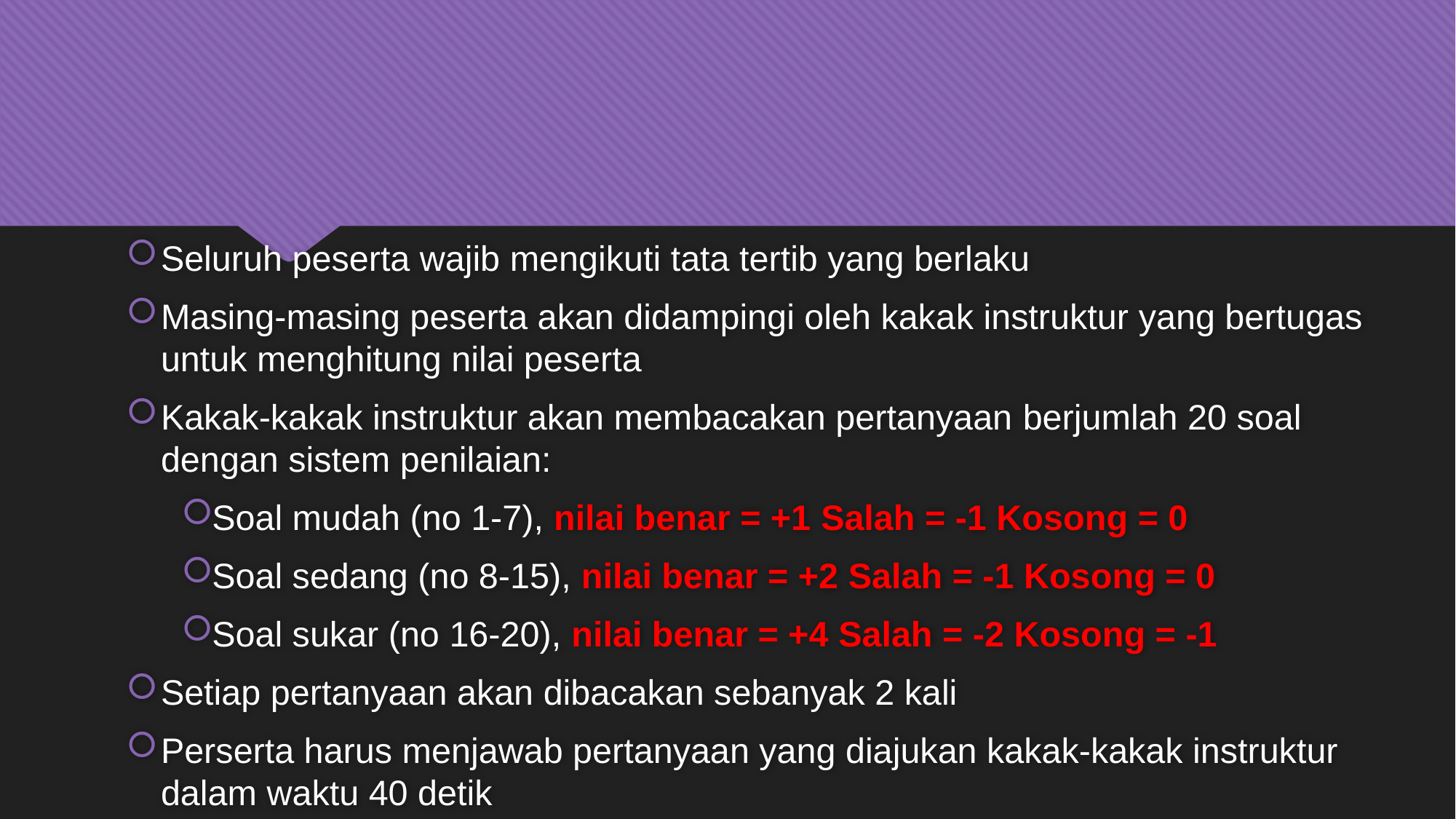

#
Seluruh peserta wajib mengikuti tata tertib yang berlaku
Masing-masing peserta akan didampingi oleh kakak instruktur yang bertugas untuk menghitung nilai peserta
Kakak-kakak instruktur akan membacakan pertanyaan berjumlah 20 soal  dengan sistem penilaian:
Soal mudah (no 1-7), nilai benar = +1 Salah = -1 Kosong = 0
Soal sedang (no 8-15), nilai benar = +2 Salah = -1 Kosong = 0
Soal sukar (no 16-20), nilai benar = +4 Salah = -2 Kosong = -1
Setiap pertanyaan akan dibacakan sebanyak 2 kali
Perserta harus menjawab pertanyaan yang diajukan kakak-kakak instruktur dalam waktu 40 detik